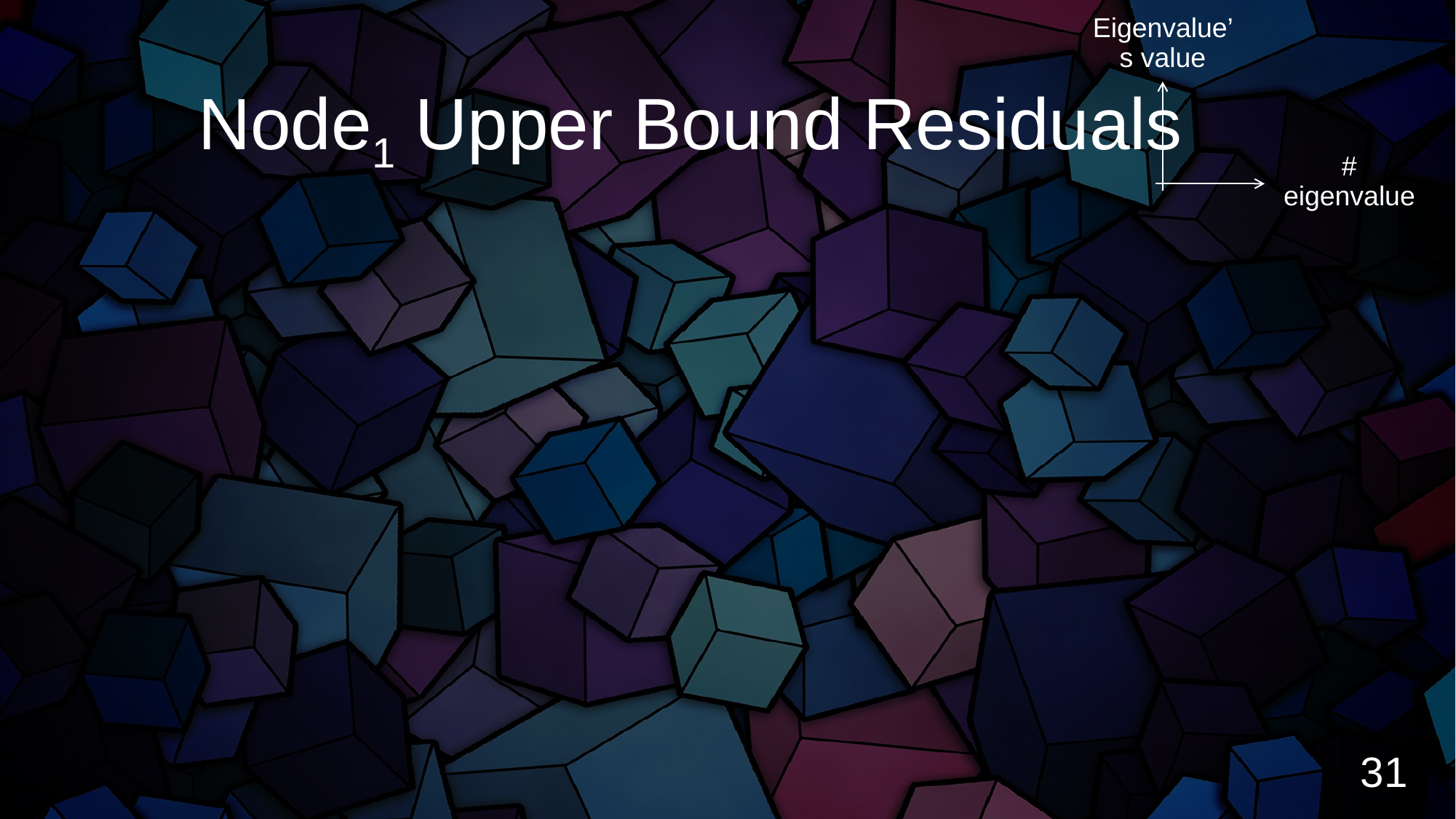

Eigenvalue’s value
# eigenvalue
# Node1 Upper Bound Residuals

31